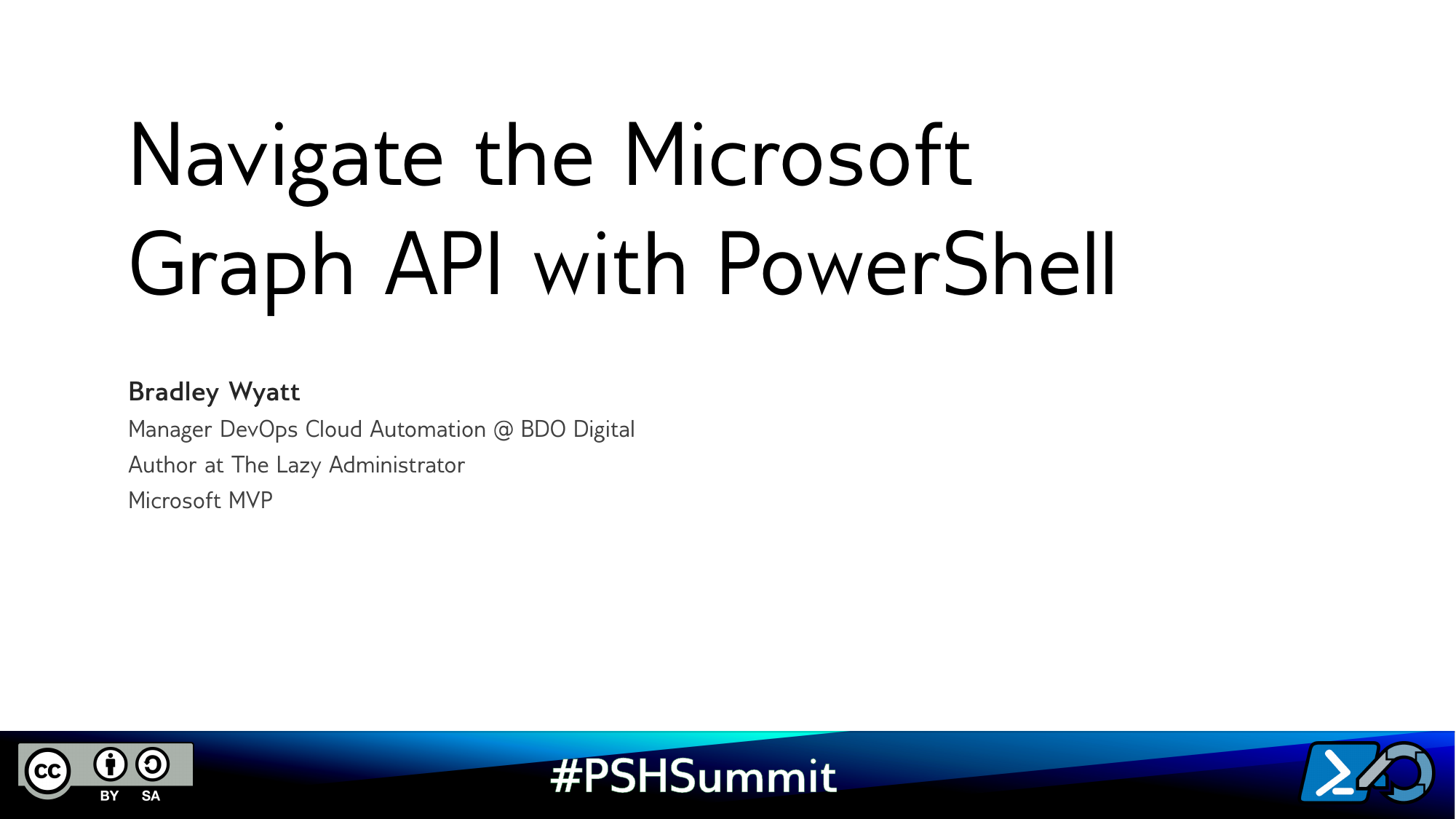

Navigate the Microsoft Graph API with PowerShell
Bradley Wyatt
Manager DevOps Cloud Automation @ BDO Digital
Author at The Lazy Administrator
Microsoft MVP